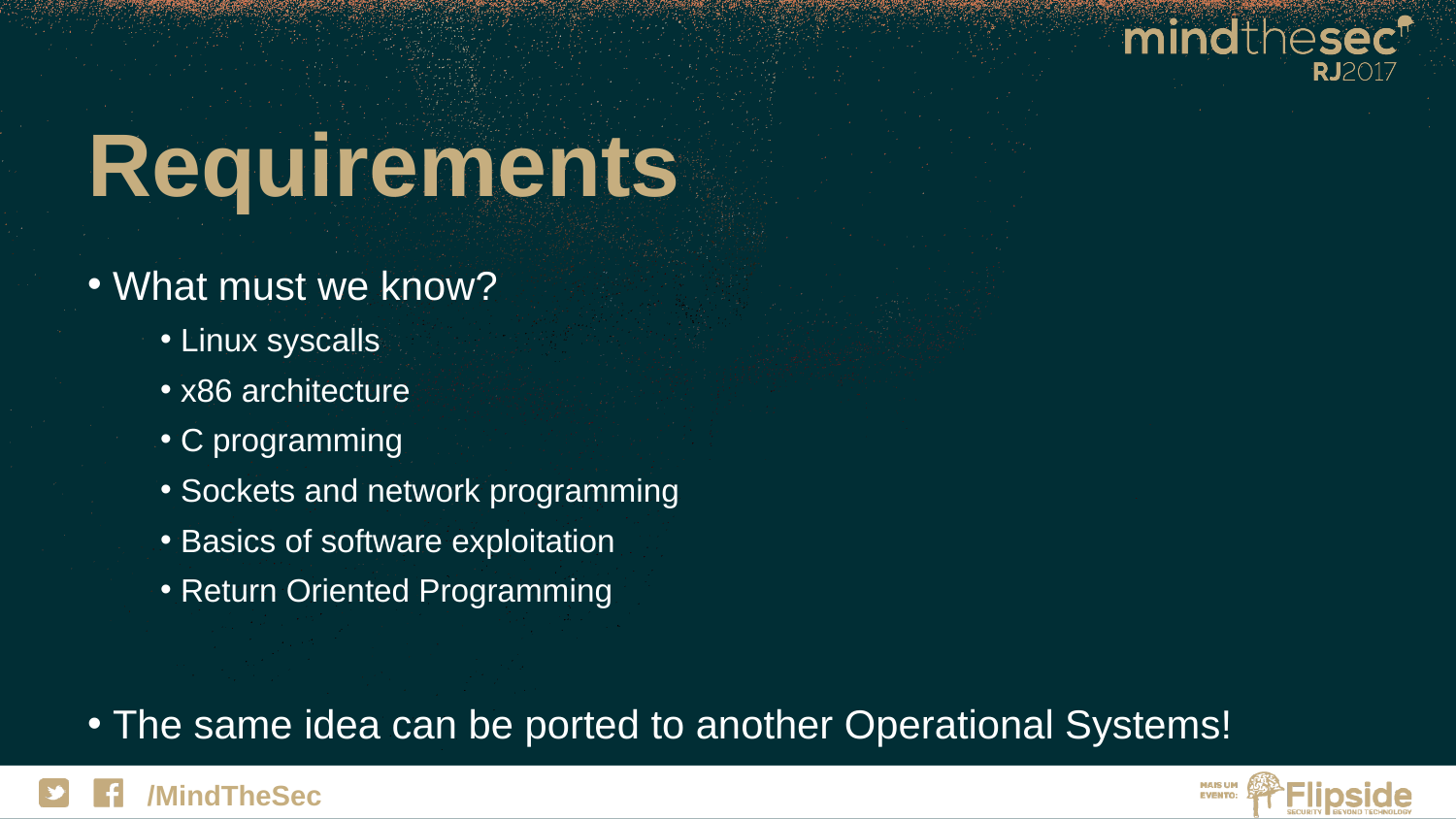

# Requirements
 What must we know?
 Linux syscalls
 x86 architecture
 C programming
 Sockets and network programming
 Basics of software exploitation
 Return Oriented Programming

 The same idea can be ported to another Operational Systems!